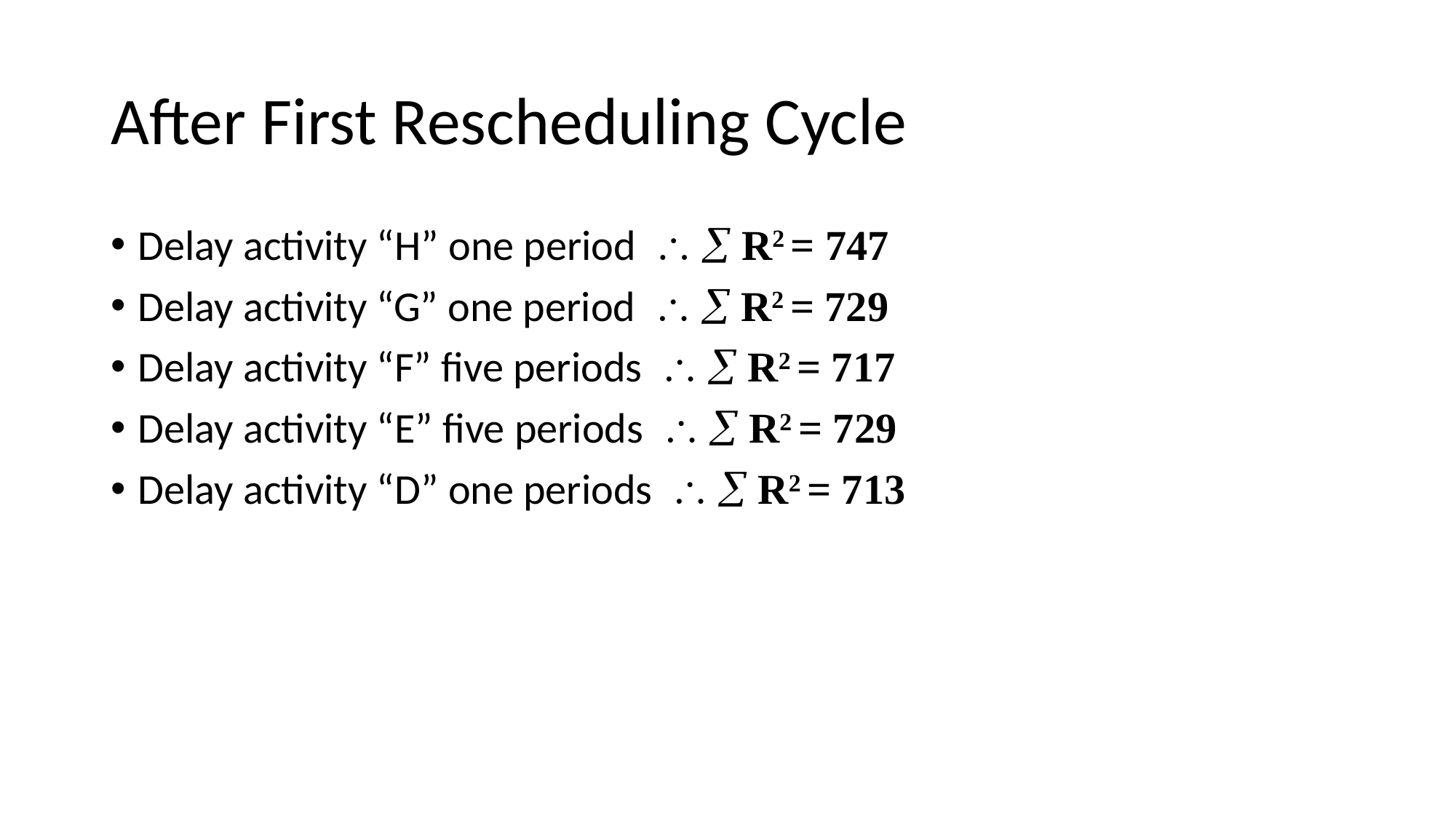

# After First Rescheduling Cycle
Delay activity “H” one period  ∴ ∑ R2 = 747
Delay activity “G” one period  ∴ ∑ R2 = 729
Delay activity “F” five periods  ∴ ∑ R2 = 717
Delay activity “E” five periods  ∴ ∑ R2 = 729
Delay activity “D” one periods  ∴ ∑ R2 = 713